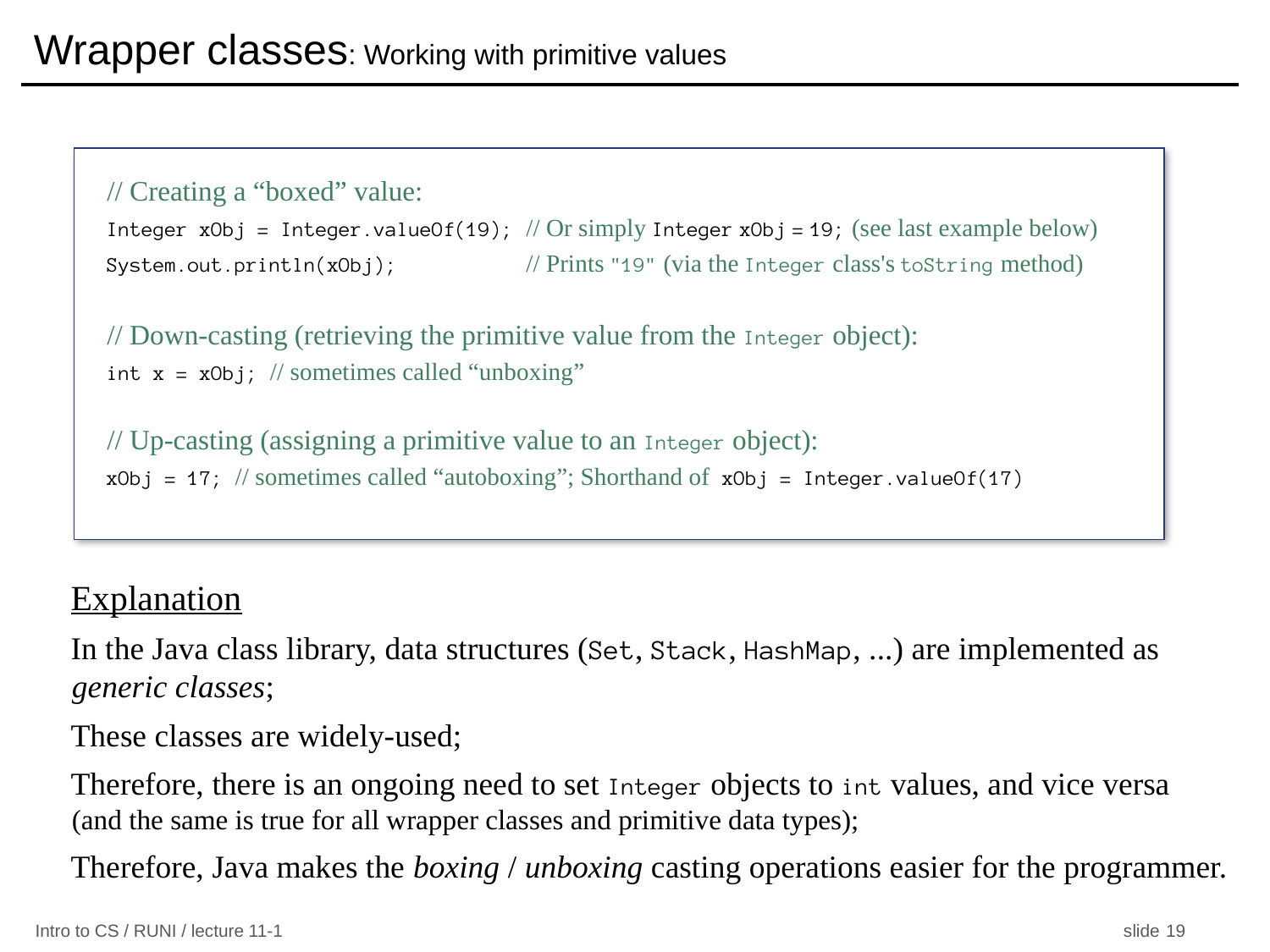

# Wrapper classes: Working with primitive values
// Creating a “boxed” value:
Integer xObj = Integer.valueOf(19); // Or simply Integer xObj = 19; (see last example below)
System.out.println(xObj);           // Prints "19" (via the Integer class's toString method)

// Down-casting (retrieving the primitive value from the Integer object):
int x = xObj; // sometimes called “unboxing”

// Up-casting (assigning a primitive value to an Integer object):
xObj = 17; // sometimes called “autoboxing”; Shorthand of  xObj = Integer.valueOf(17)

Explanation
In the Java class library, data structures (Set, Stack, HashMap, ...) are implemented as generic classes;
These classes are widely-used;
Therefore, there is an ongoing need to set Integer objects to int values, and vice versa
(and the same is true for all wrapper classes and primitive data types);
Therefore, Java makes the boxing / unboxing casting operations easier for the programmer.